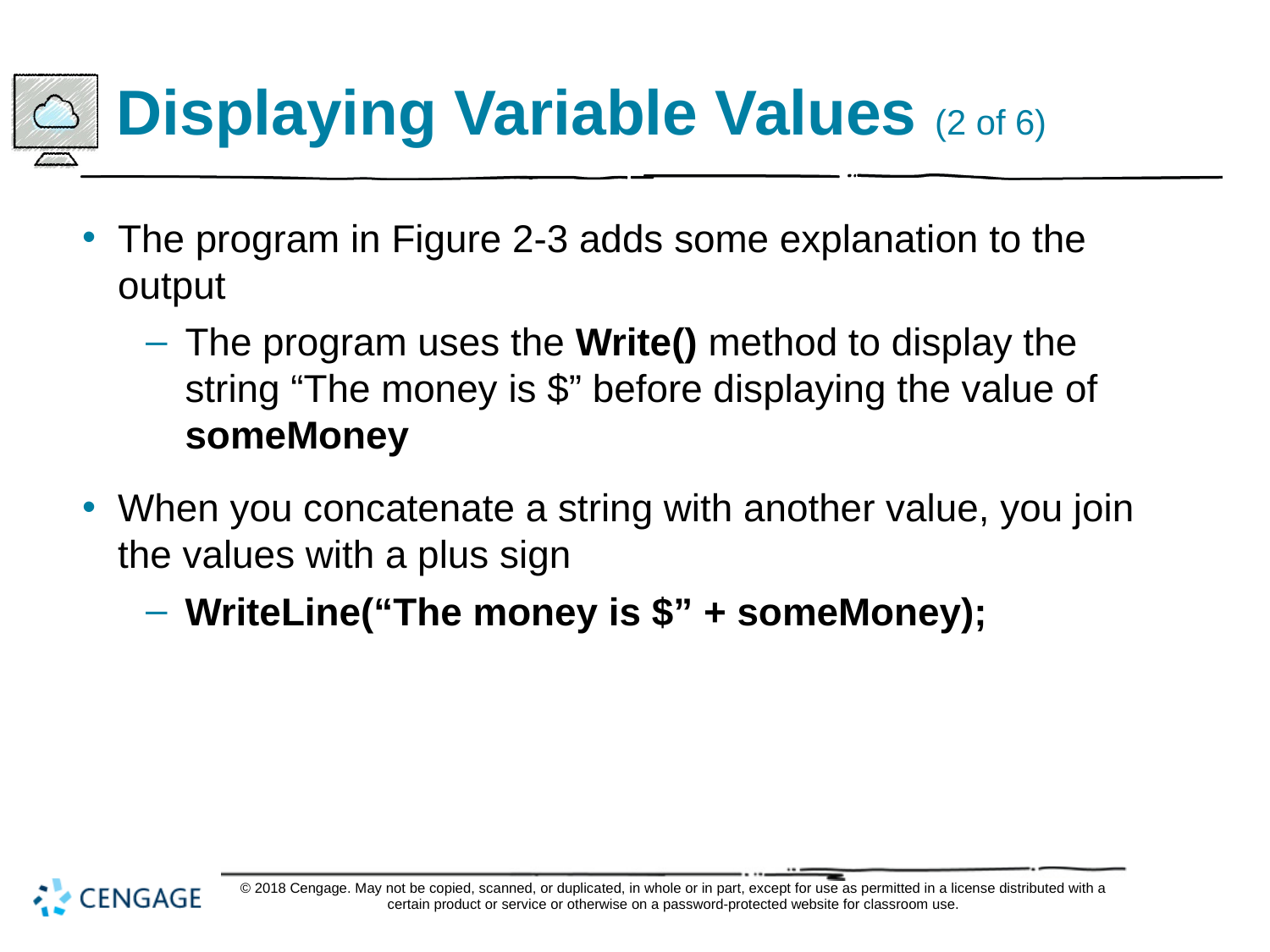

# Displaying Variable Values (2 of 6)
The program in Figure 2-3 adds some explanation to the output
The program uses the Write() method to display the string “The money is $” before displaying the value of someMoney
When you concatenate a string with another value, you join the values with a plus sign
WriteLine(“The money is $” + someMoney);
© 2018 Cengage. May not be copied, scanned, or duplicated, in whole or in part, except for use as permitted in a license distributed with a certain product or service or otherwise on a password-protected website for classroom use.